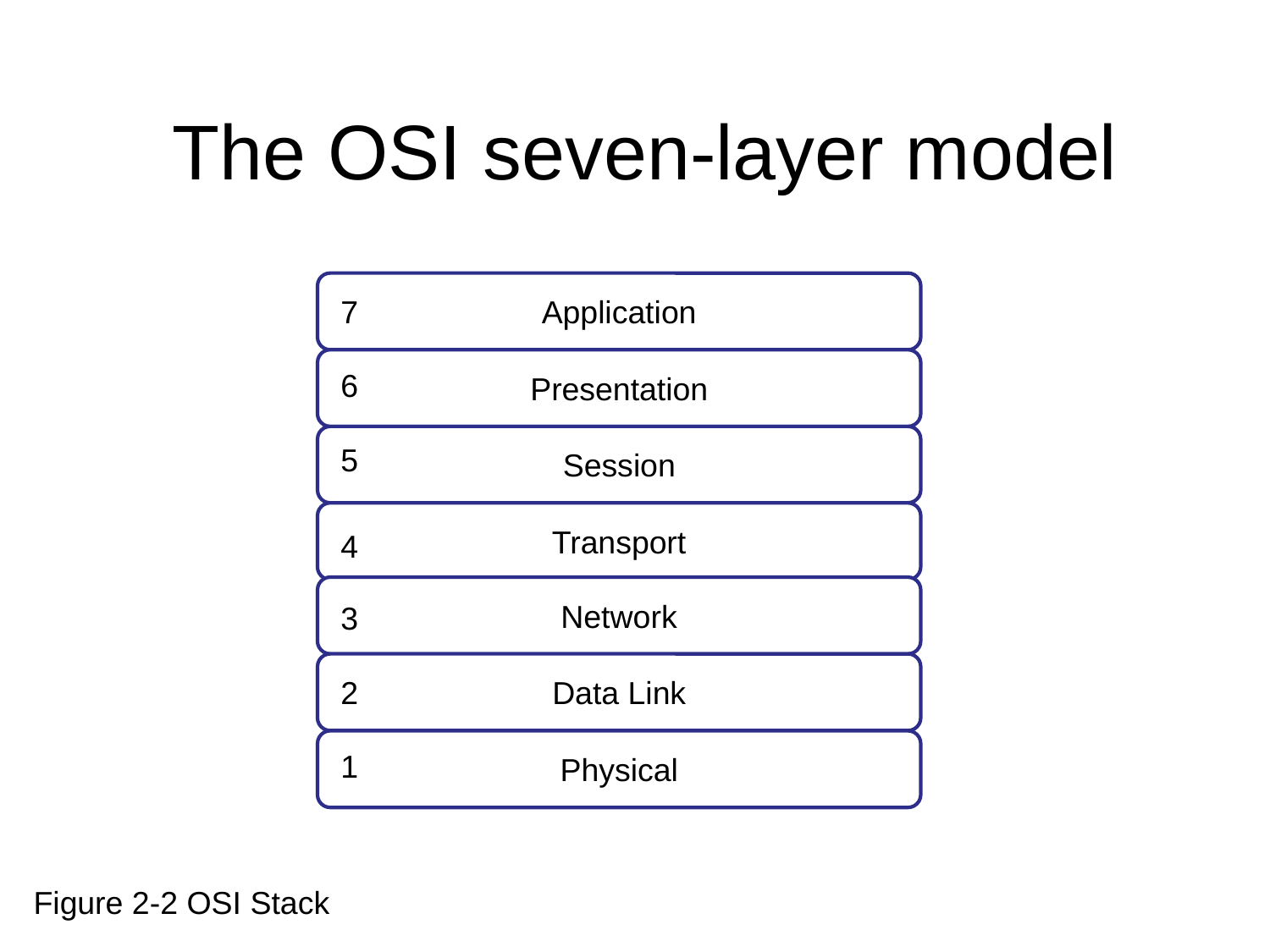

The OSI seven-layer model
Application
Presentation
Session
Transport
Network
Data Link
Physical
7
6
5
4
3
2
1
Figure 2-2 OSI Stack